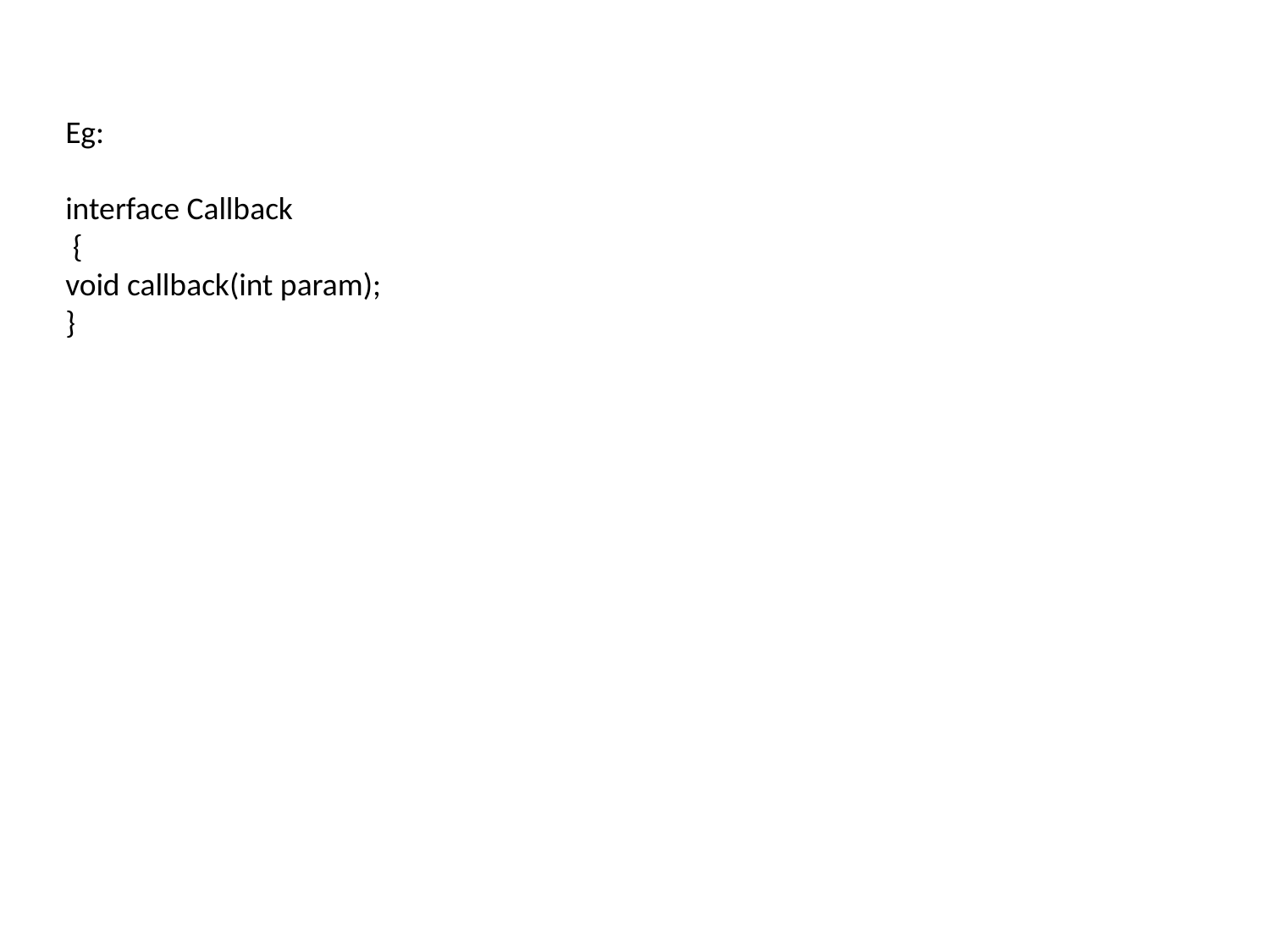

Eg:

interface Callback
 {
void callback(int param);
}